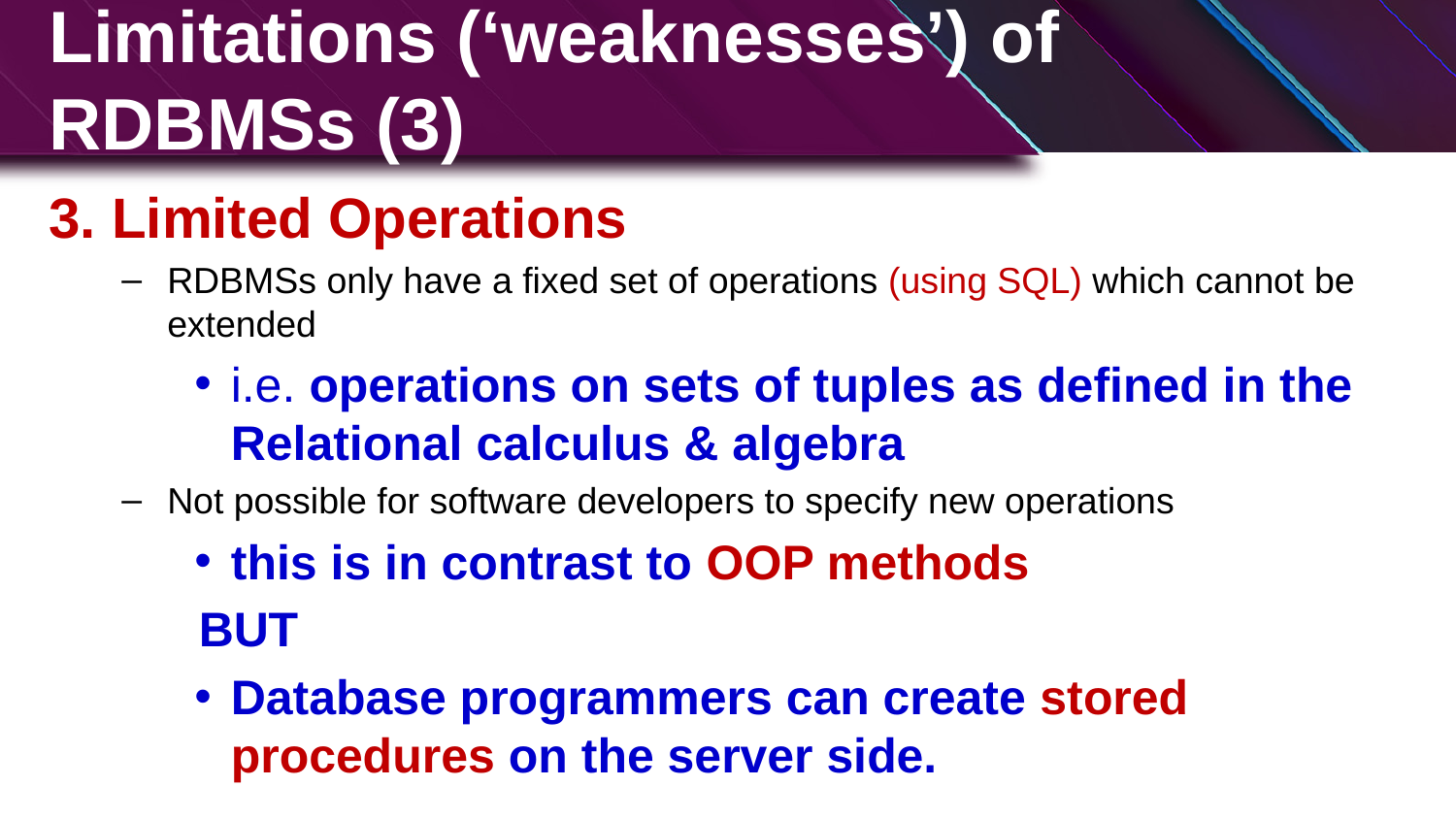

# Limitations (‘weaknesses’) of RDBMSs (3)
3. Limited Operations
RDBMSs only have a fixed set of operations (using SQL) which cannot be extended
i.e. operations on sets of tuples as defined in the Relational calculus & algebra
Not possible for software developers to specify new operations
this is in contrast to OOP methods
   BUT
Database programmers can create stored procedures on the server side.
5
© Pearson Education Limited 1995, 2005